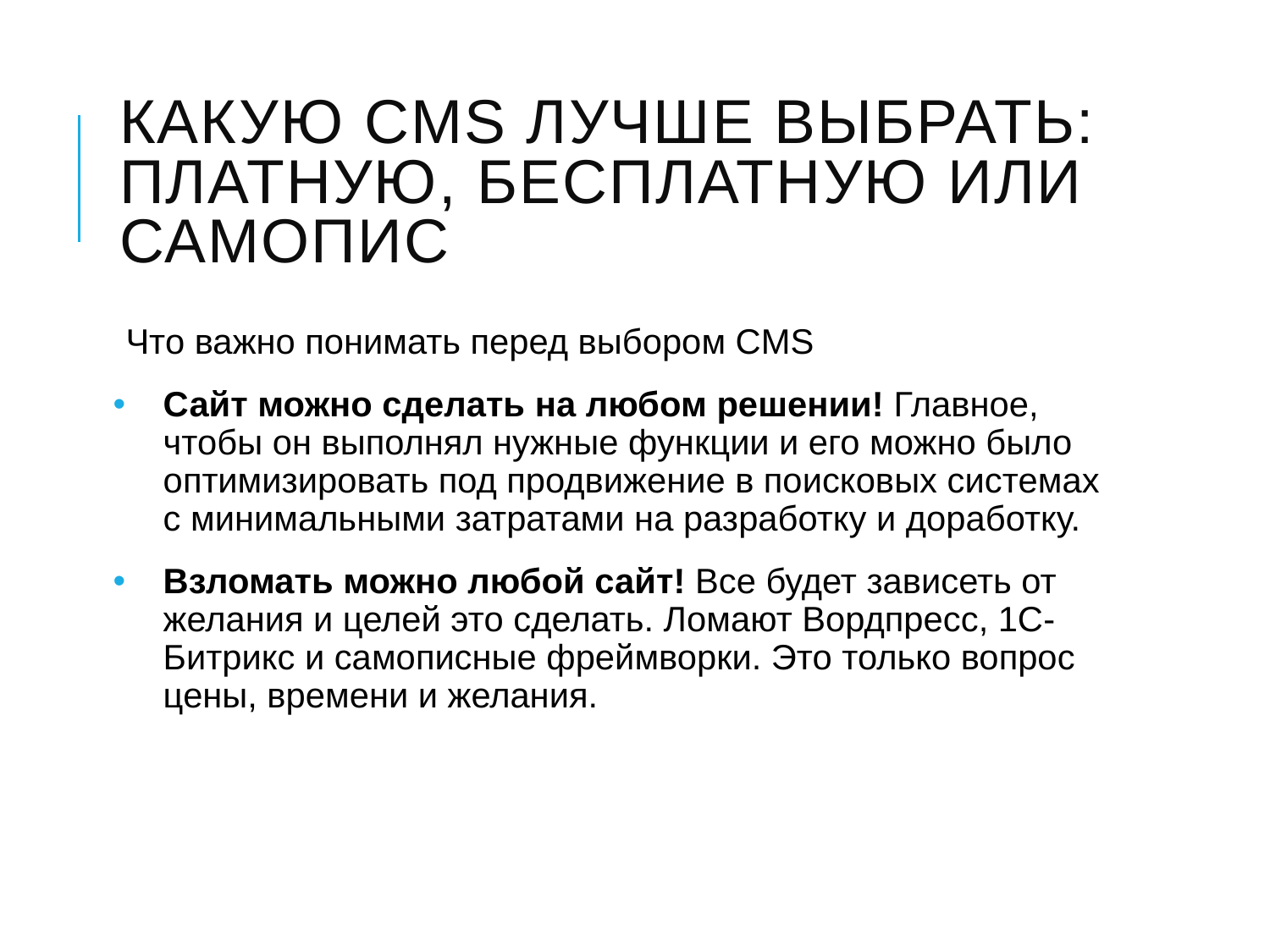

# Какую CMS лучше выбрать: Платную, бесплатную или самопис
Что важно понимать перед выбором CMS
Сайт можно сделать на любом решении! Главное, чтобы он выполнял нужные функции и его можно было оптимизировать под продвижение в поисковых системах с минимальными затратами на разработку и доработку.
Взломать можно любой сайт! Все будет зависеть от желания и целей это сделать. Ломают Вордпресс, 1С-Битрикс и самописные фреймворки. Это только вопрос цены, времени и желания.